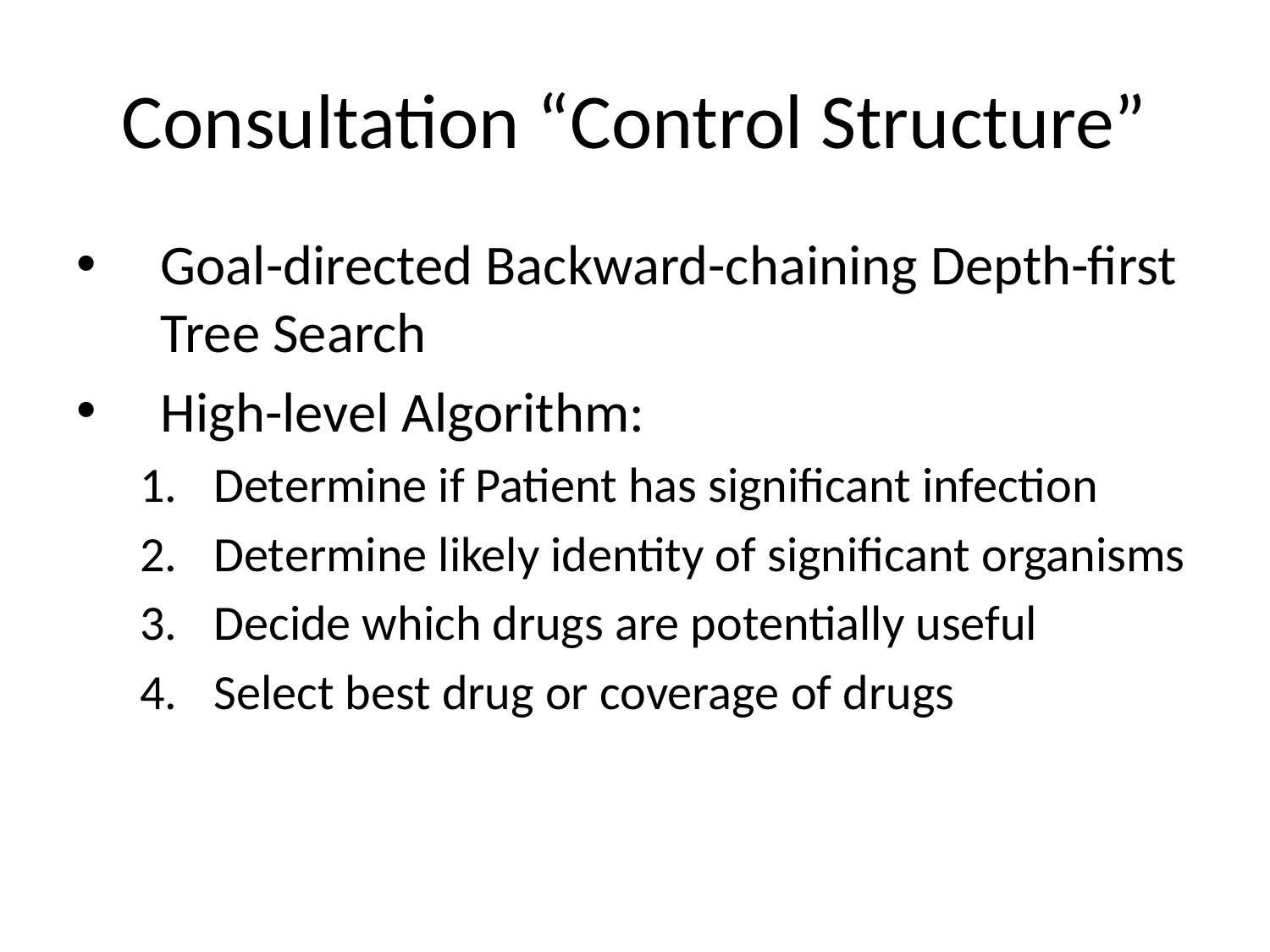

# Consultation “Control Structure”
Goal-directed Backward-chaining Depth-first Tree Search
High-level Algorithm:
Determine if Patient has significant infection
Determine likely identity of significant organisms
Decide which drugs are potentially useful
Select best drug or coverage of drugs